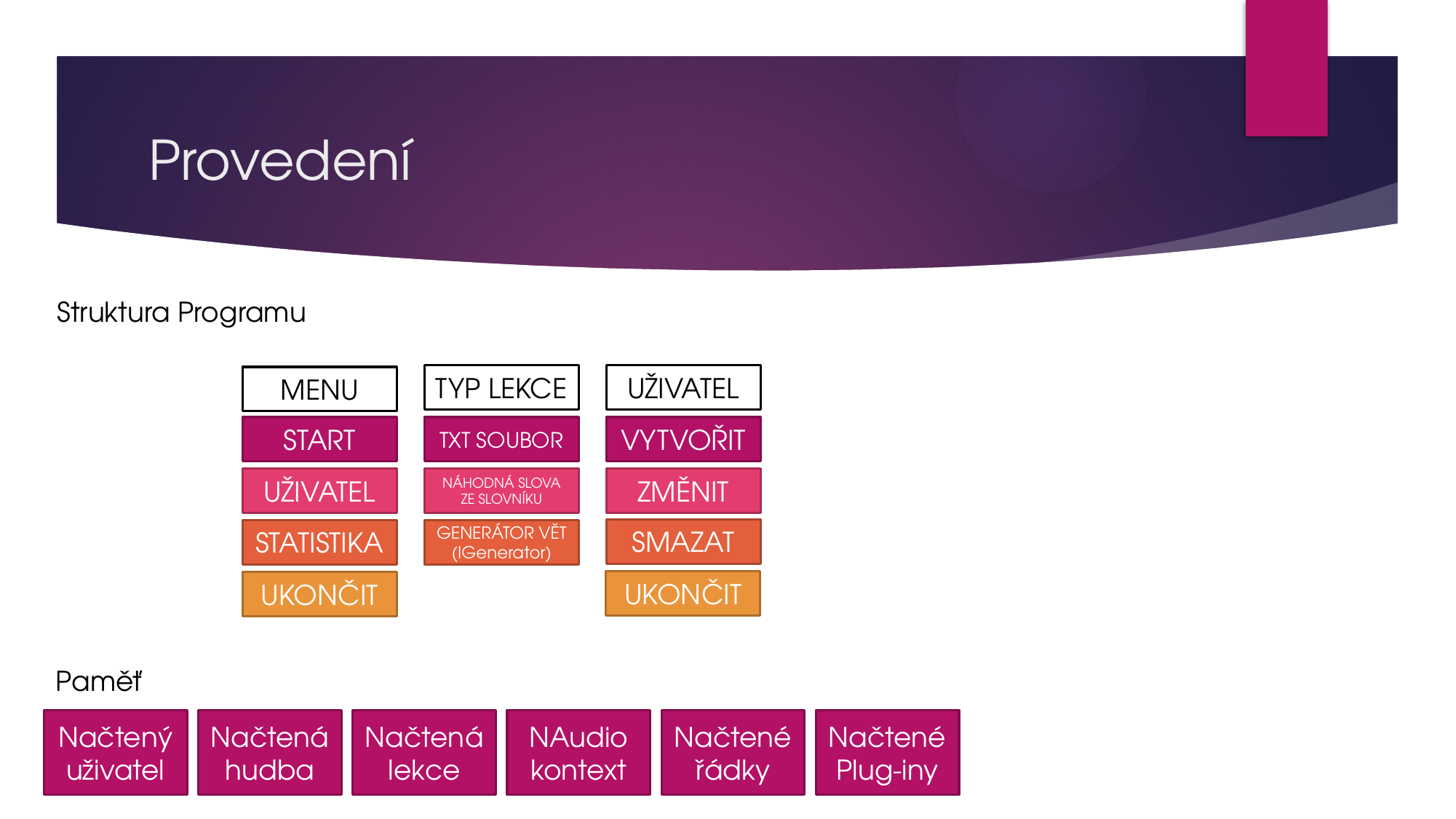

# Provedení
Struktura Programu
TYP LEKCE
UŽIVATEL
MENU
START
TXT SOUBOR
VYTVOŘIT
UŽIVATEL
NÁHODNÁ SLOVA ZE SLOVNÍKU
ZMĚNIT
SMAZAT
STATISTIKA
GENERÁTOR VĚT (IGenerator)
UKONČIT
UKONČIT
Paměť
Načtený
uživatel
Načtená
hudba
Načtená
lekce
Načtené
Plug-iny
Načtené
řádky
NAudio
kontext